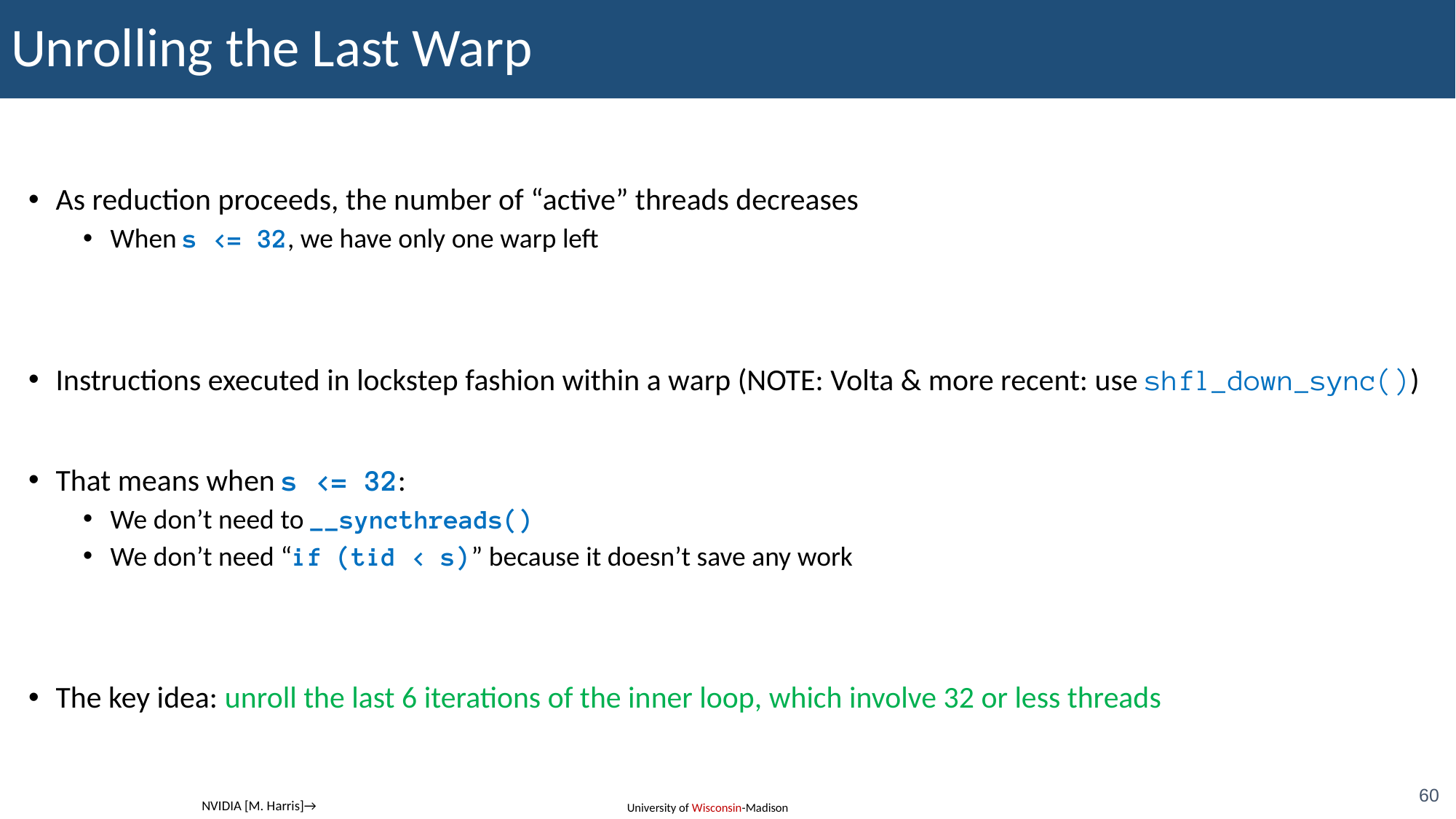

# Unrolling the Last Warp
As reduction proceeds, the number of “active” threads decreases
When s <= 32, we have only one warp left

Instructions executed in lockstep fashion within a warp (NOTE: Volta & more recent: use shfl_down_sync())

That means when s <= 32:
We don’t need to __syncthreads()
We don’t need “if (tid < s)” because it doesn’t save any work

The key idea: unroll the last 6 iterations of the inner loop, which involve 32 or less threads
60
NVIDIA [M. Harris]→